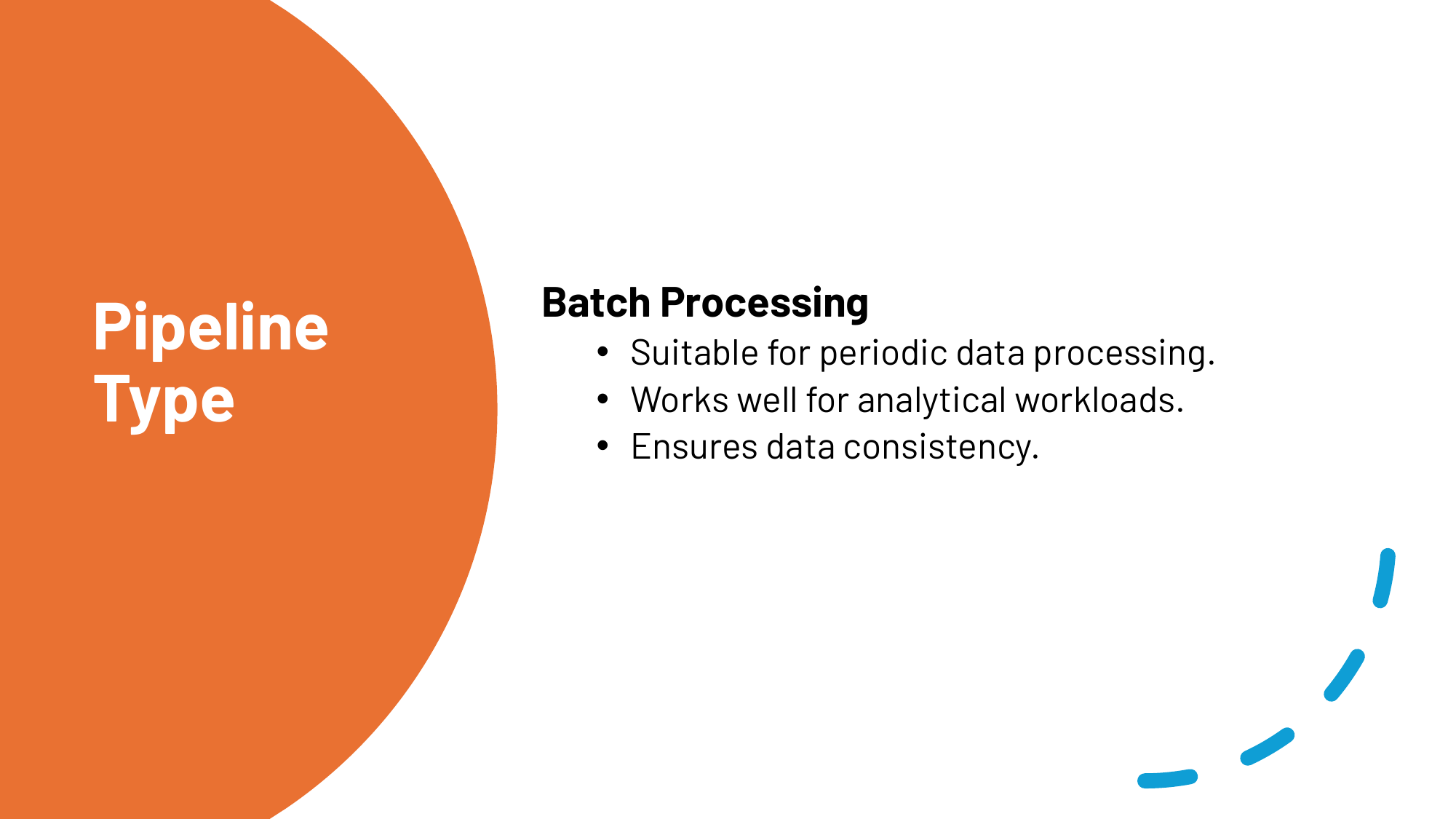

Batch Processing
Suitable for periodic data processing.
Works well for analytical workloads.
Ensures data consistency.

# Pipeline Type